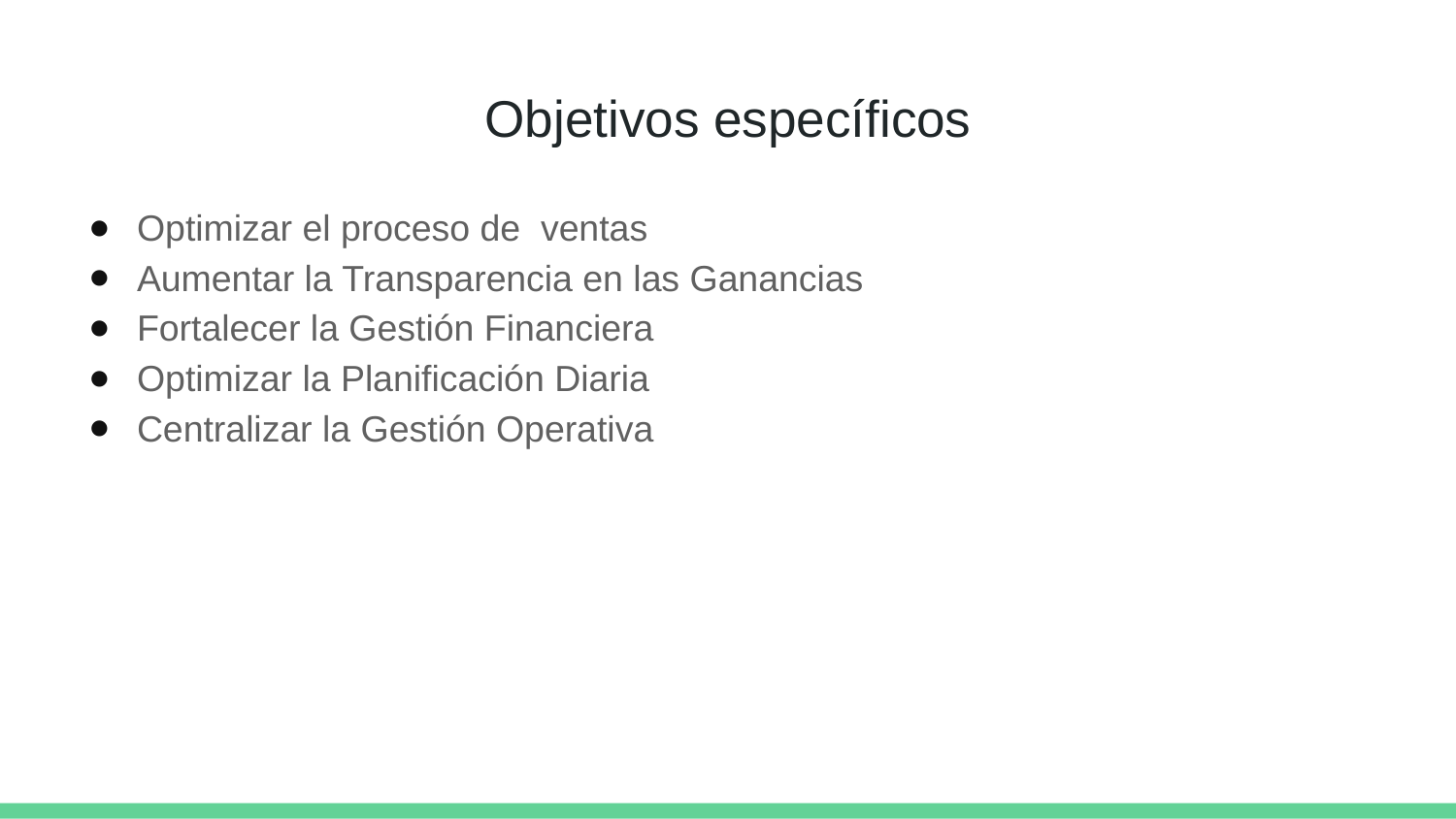

# Objetivos específicos
Optimizar el proceso de  ventas
Aumentar la Transparencia en las Ganancias
Fortalecer la Gestión Financiera
Optimizar la Planificación Diaria
Centralizar la Gestión Operativa